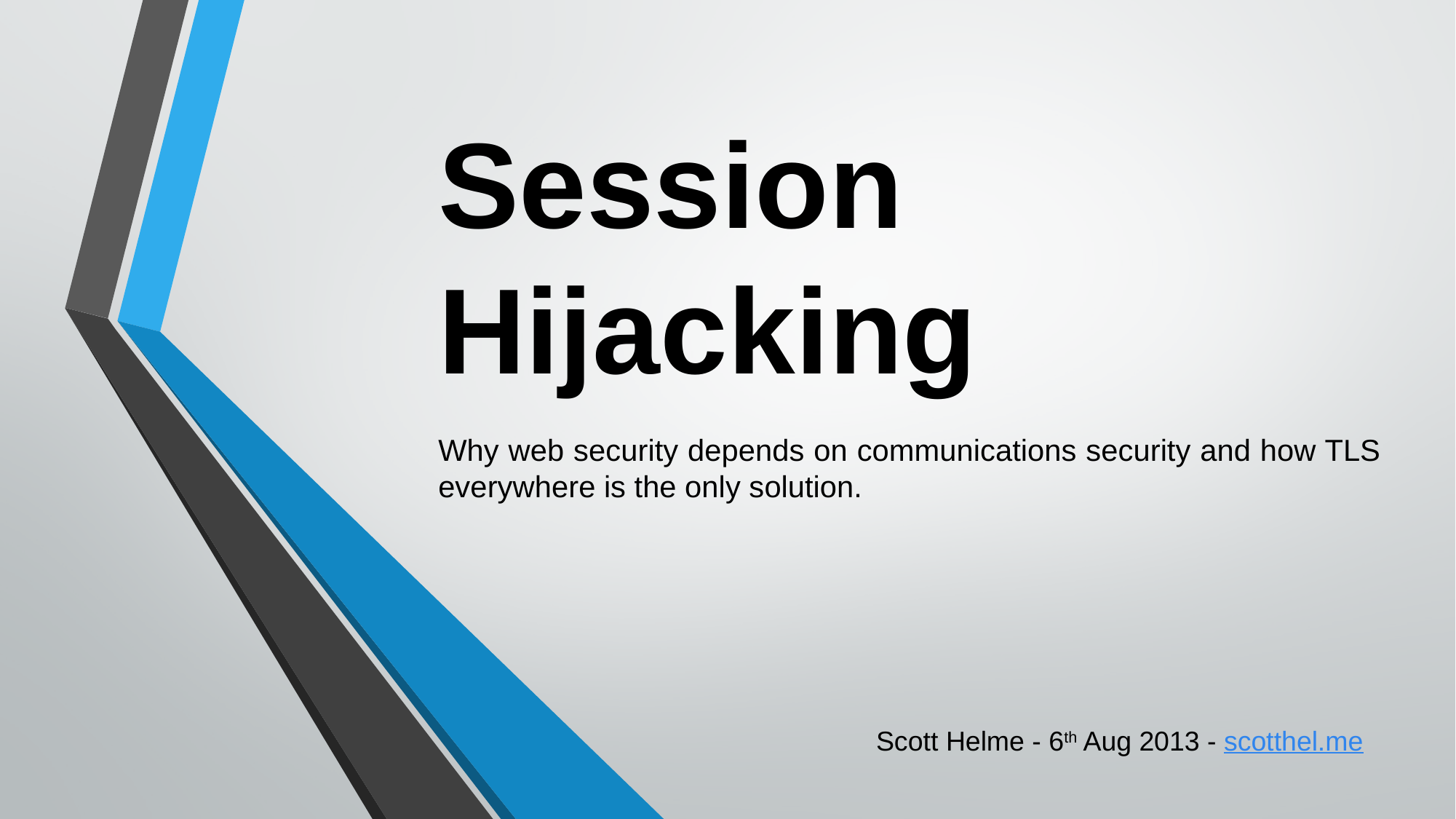

Session Hijacking

Why web security depends on communications security and how TLS everywhere is the only solution.
Scott Helme - 6th Aug 2013 - scotthel.me